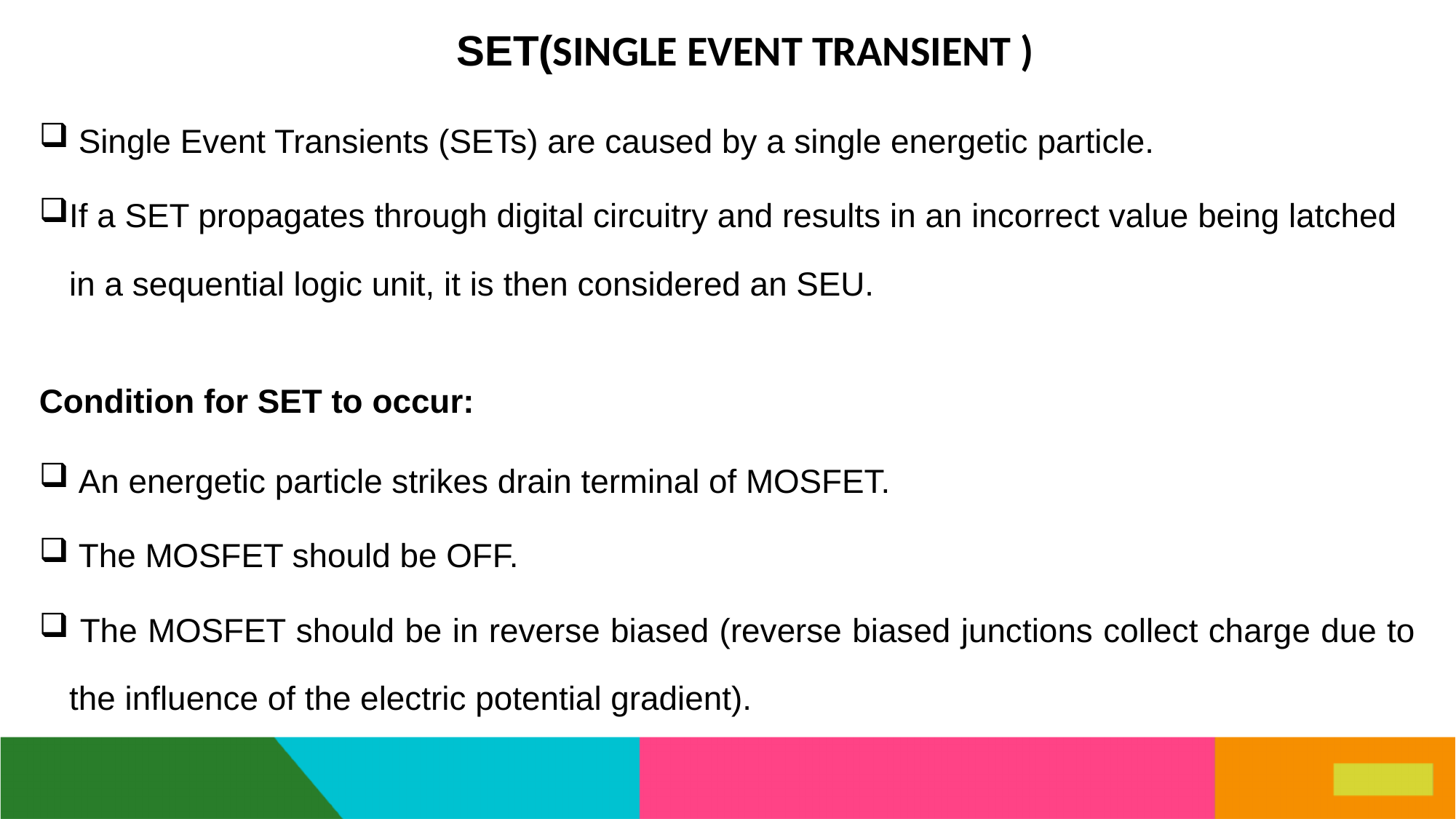

#
   SET(SINGLE EVENT TRANSIENT )
 Single Event Transients (SETs) are caused by a single energetic particle.
If a SET propagates through digital circuitry and results in an incorrect value being latched in a sequential logic unit, it is then considered an SEU.

Condition for SET to occur:
 An energetic particle strikes drain terminal of MOSFET.
 The MOSFET should be OFF.
 The MOSFET should be in reverse biased (reverse biased junctions collect charge due to the influence of the electric potential gradient).